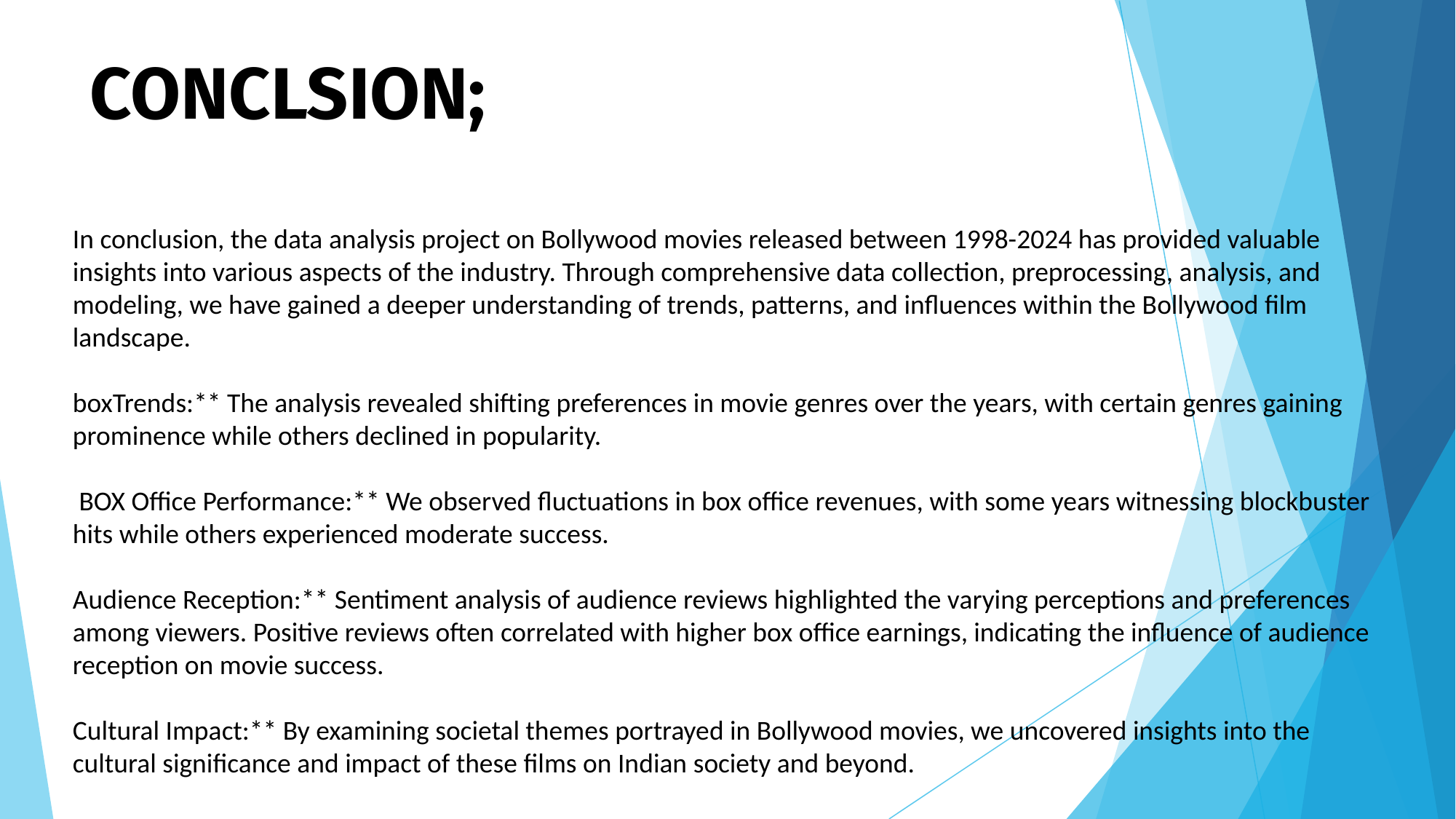

# CONCLSION;

In conclusion, the data analysis project on Bollywood movies released between 1998-2024 has provided valuable insights into various aspects of the industry. Through comprehensive data collection, preprocessing, analysis, and modeling, we have gained a deeper understanding of trends, patterns, and influences within the Bollywood film landscape.

boxTrends:** The analysis revealed shifting preferences in movie genres over the years, with certain genres gaining prominence while others declined in popularity.

 BOX Office Performance:** We observed fluctuations in box office revenues, with some years witnessing blockbuster hits while others experienced moderate success.

Audience Reception:** Sentiment analysis of audience reviews highlighted the varying perceptions and preferences among viewers. Positive reviews often correlated with higher box office earnings, indicating the influence of audience reception on movie success.

Cultural Impact:** By examining societal themes portrayed in Bollywood movies, we uncovered insights into the cultural significance and impact of these films on Indian society and beyond.